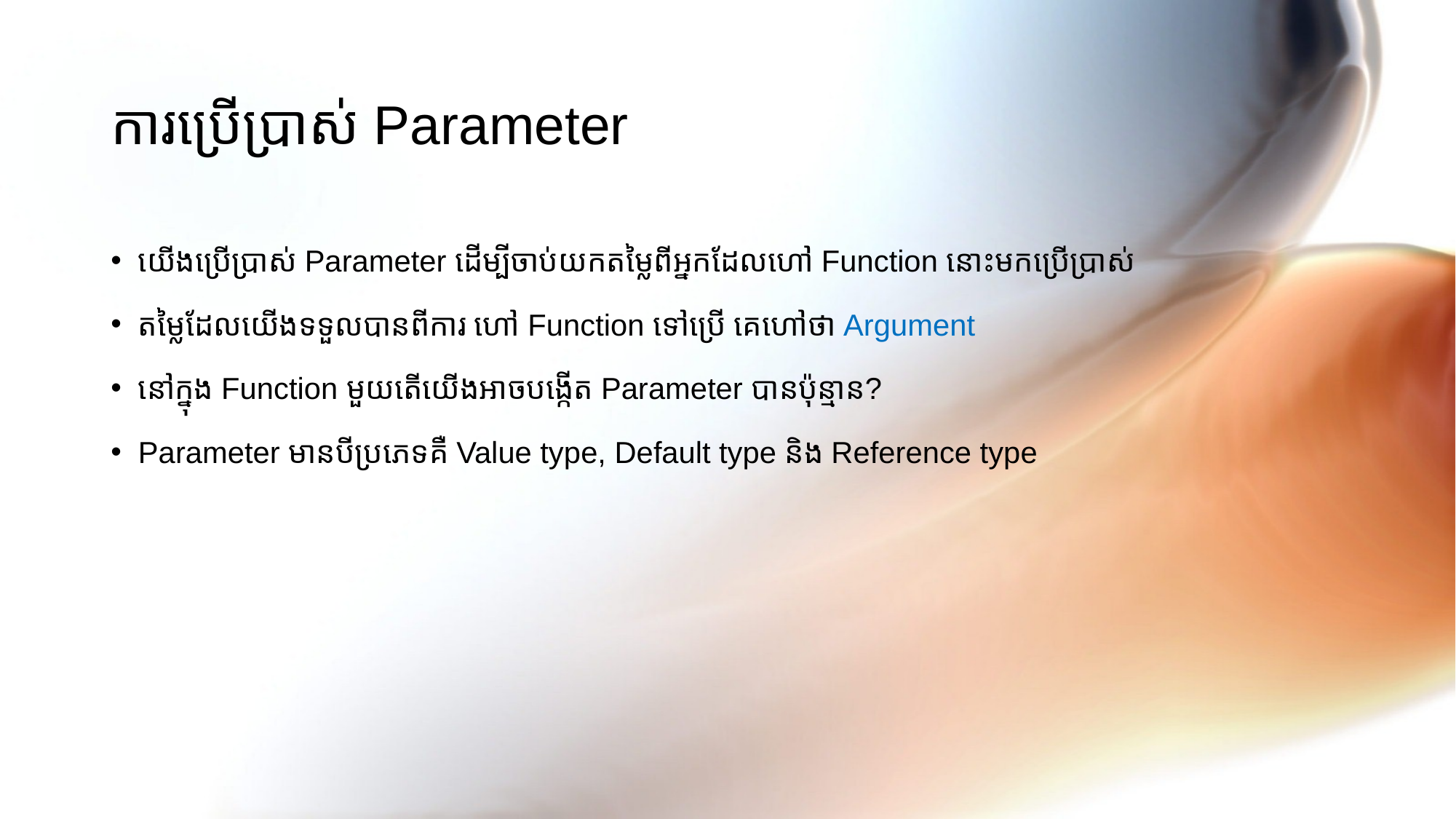

# ការប្រើប្រាស់ Parameter
យើងប្រើប្រាស់ Parameter ដើម្បីចាប់យកតម្លៃពីអ្នកដែលហៅ Function នោះមកប្រើប្រាស់
តម្លៃដែលយើងទទួលបានពីការ ហៅ Function ទៅប្រើ គេហៅថា Argument
នៅក្នុង Function មួយតើយើងអាចបង្កើត Parameter បានប៉ុន្មាន?
Parameter មានបីប្រភេទគឺ Value type, Default type និង Reference type